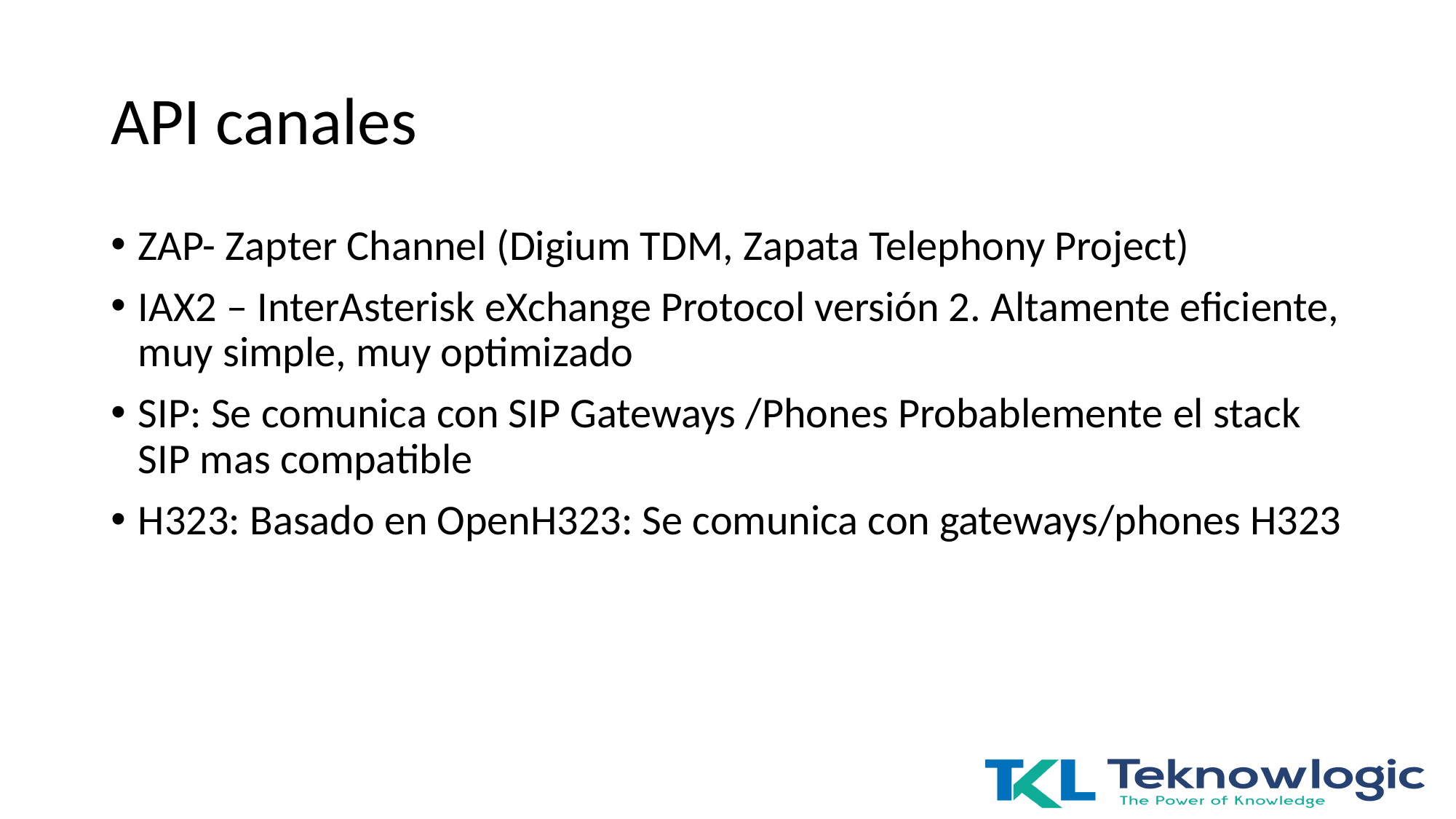

# API canales
ZAP- Zapter Channel (Digium TDM, Zapata Telephony Project)
IAX2 – InterAsterisk eXchange Protocol versión 2. Altamente eficiente, muy simple, muy optimizado
SIP: Se comunica con SIP Gateways /Phones Probablemente el stack SIP mas compatible
H323: Basado en OpenH323: Se comunica con gateways/phones H323